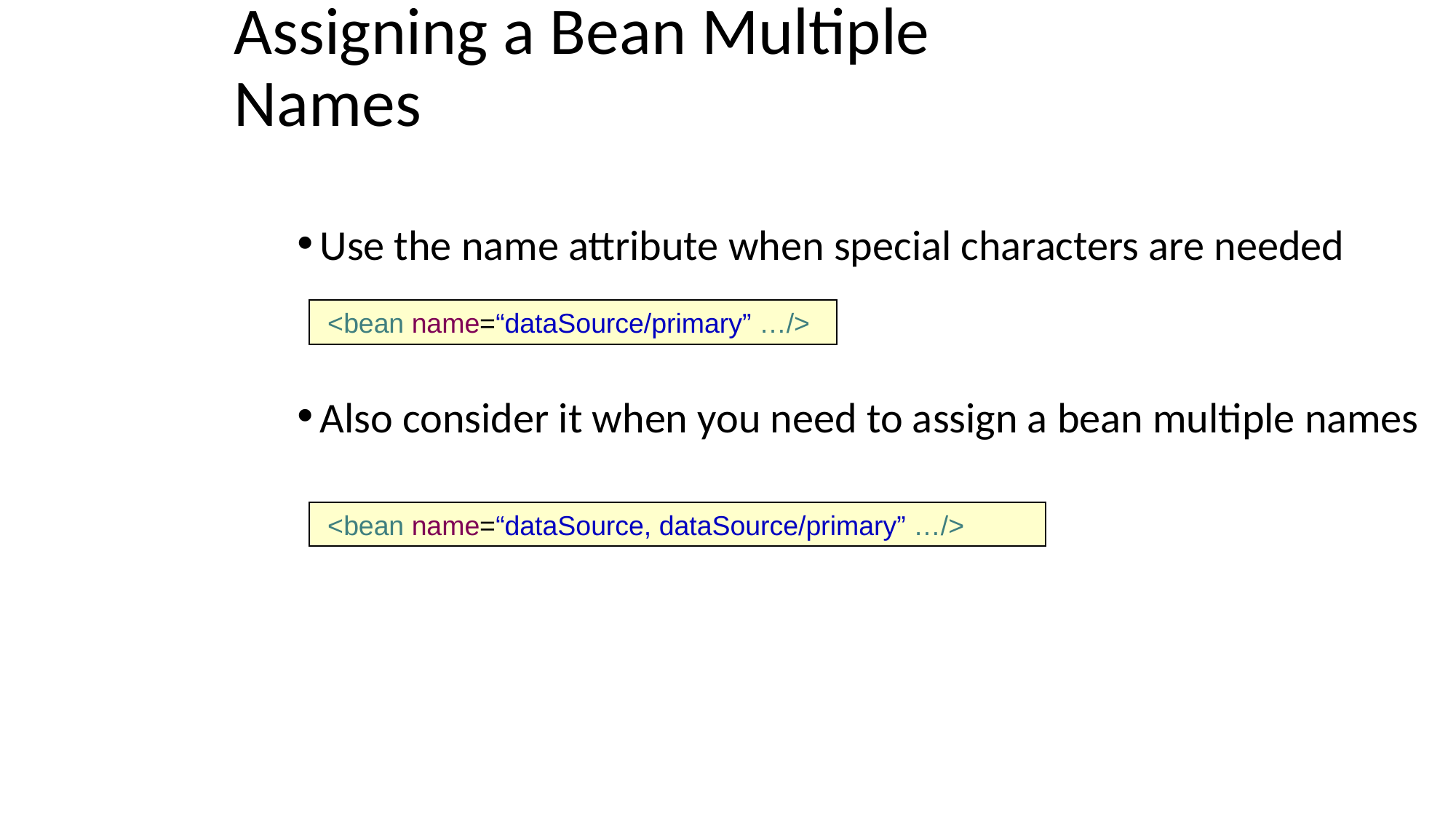

Assigning a Bean Multiple Names
Use the name attribute when special characters are needed

Also consider it when you need to assign a bean multiple names
 <bean name=“dataSource/primary” …/>
 <bean name=“dataSource, dataSource/primary” …/>